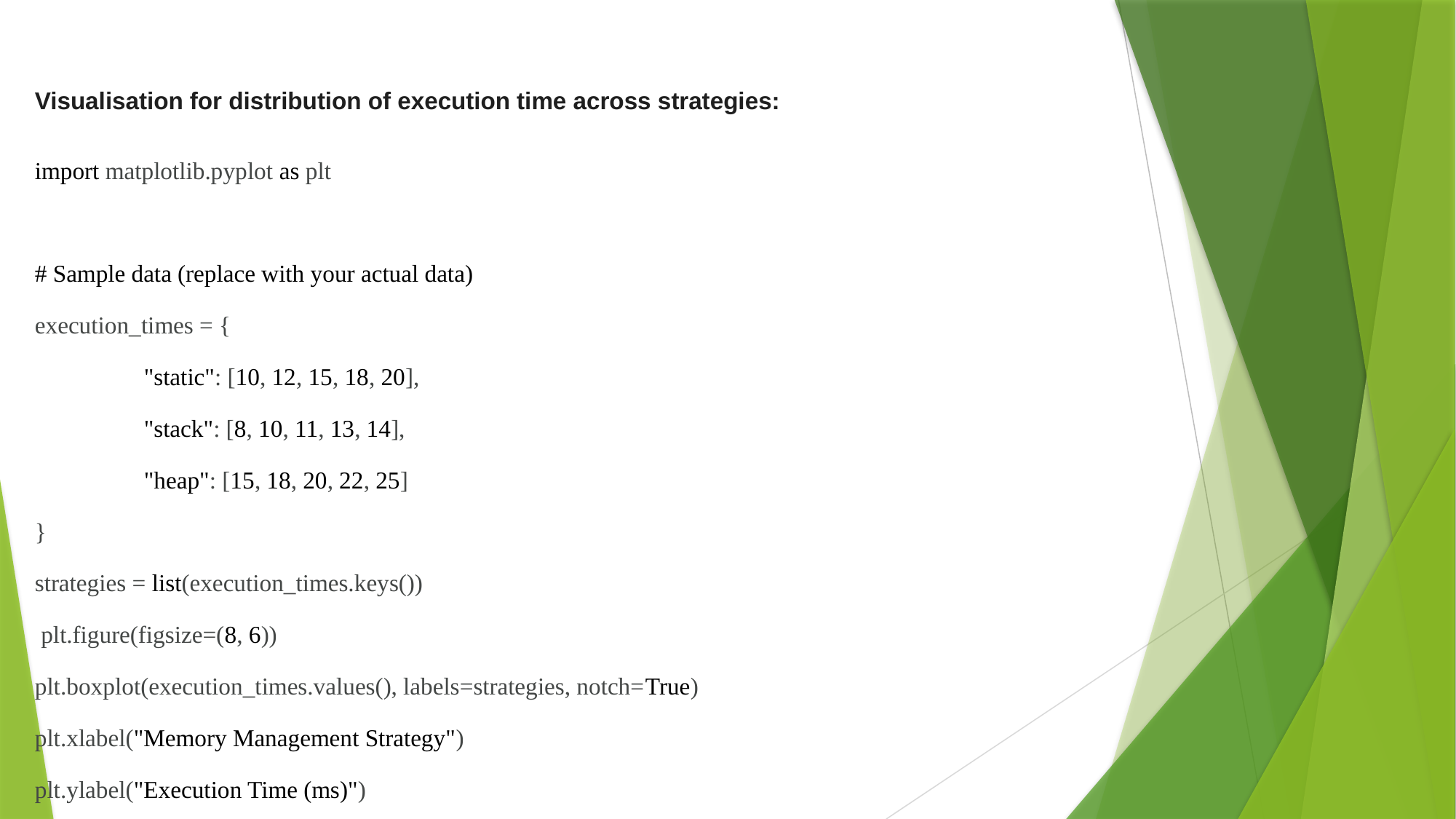

Visualisation for distribution of execution time across strategies:
import matplotlib.pyplot as plt

# Sample data (replace with your actual data)
execution_times = {
	"static": [10, 12, 15, 18, 20],
	"stack": [8, 10, 11, 13, 14],
	"heap": [15, 18, 20, 22, 25]
}
strategies = list(execution_times.keys())
 plt.figure(figsize=(8, 6))
plt.boxplot(execution_times.values(), labels=strategies, notch=True)
plt.xlabel("Memory Management Strategy")
plt.ylabel("Execution Time (ms)")